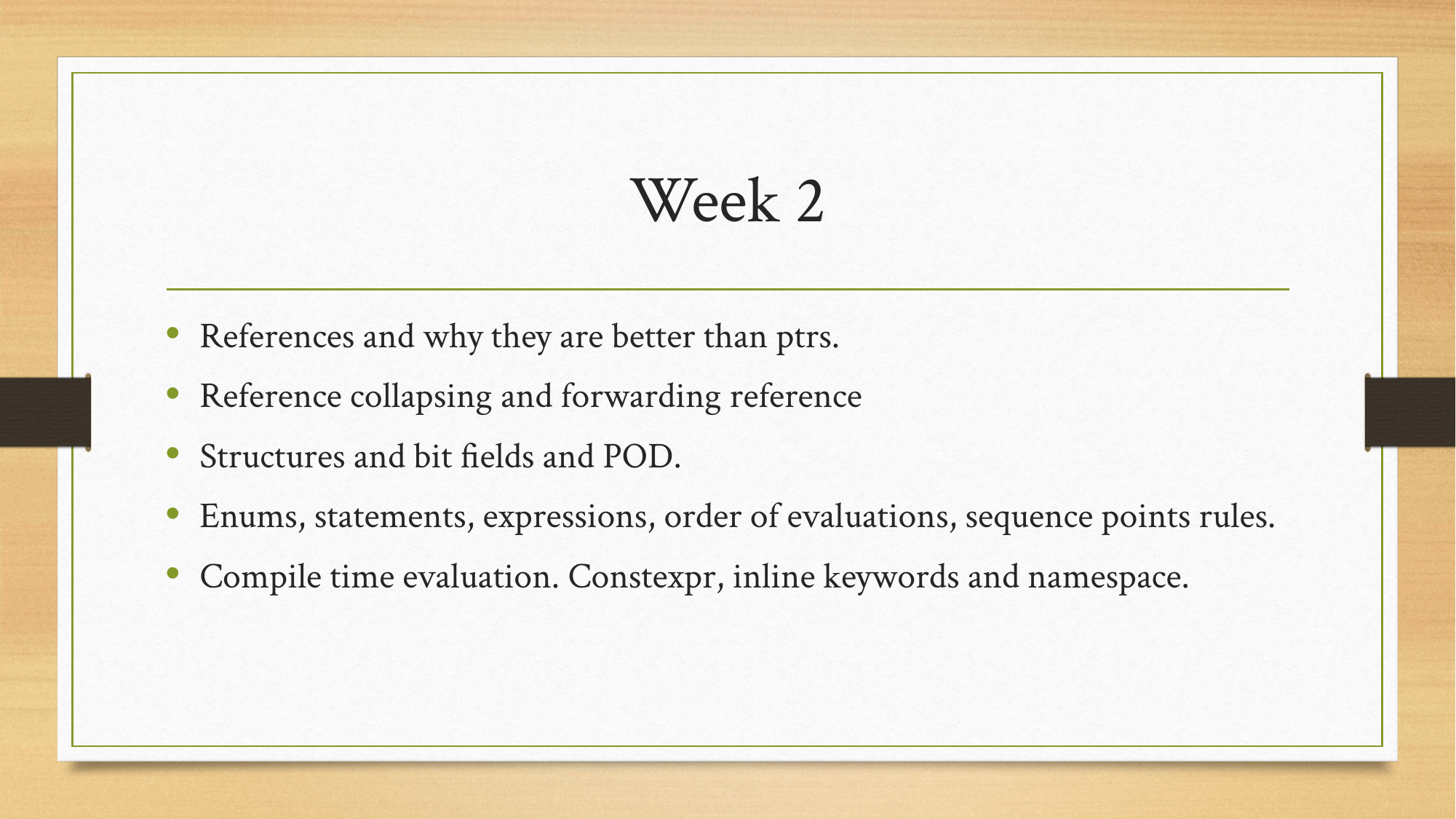

# Week 2
References and why they are better than ptrs.
Reference collapsing and forwarding reference
Structures and bit fields and POD.
Enums, statements, expressions, order of evaluations, sequence points rules.
Compile time evaluation. Constexpr, inline keywords and namespace.